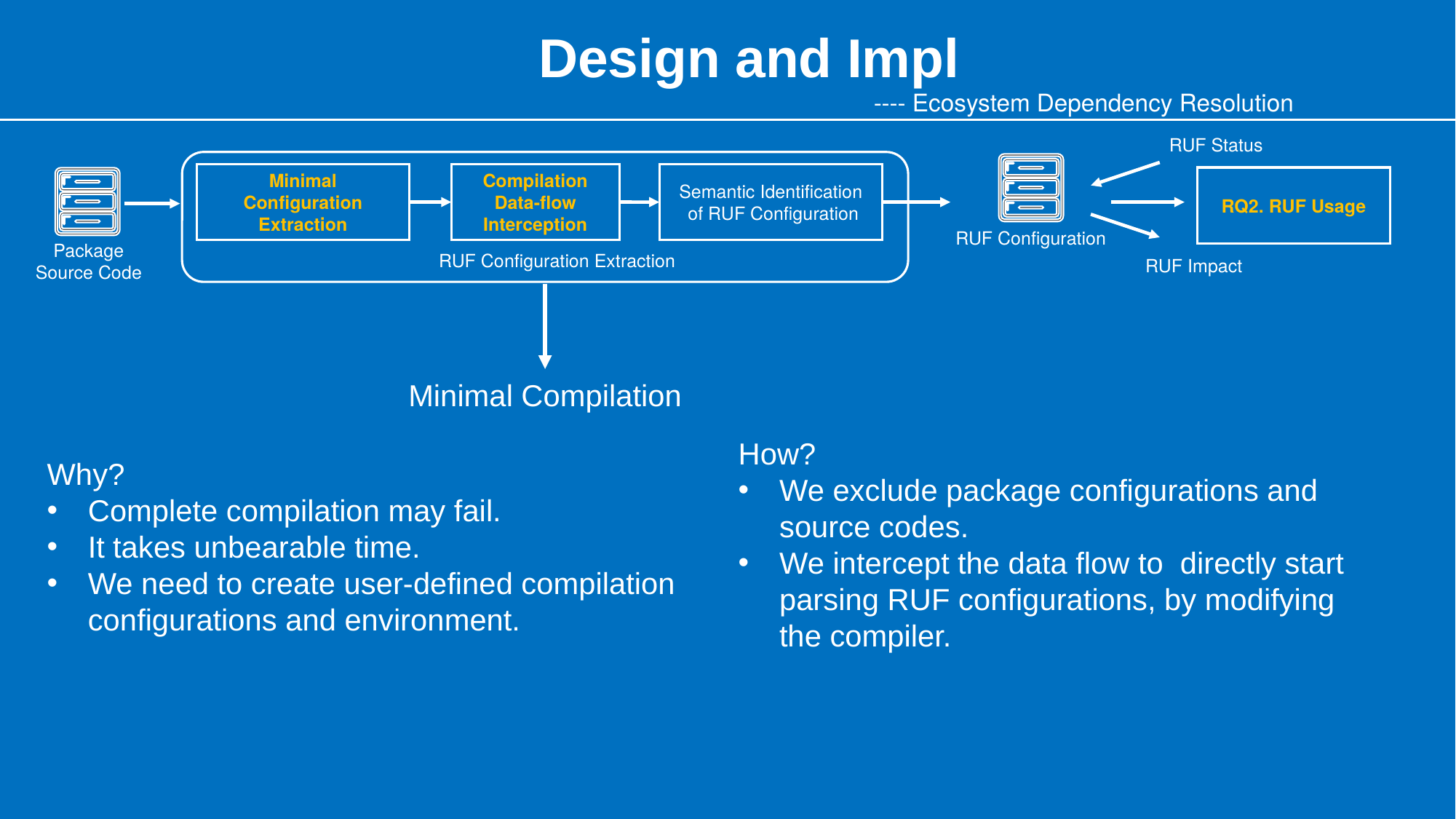

# Design and Impl
---- Ecosystem Dependency Resolution
RUF Status

Minimal Configuration Extraction
Compilation Data-flow
Interception
Semantic Identification
 of RUF Configuration
RQ2. RUF Usage

RUF Configuration
Package
Source Code
RUF Configuration Extraction
RUF Impact
Minimal Compilation
How?
We exclude package configurations and source codes.
We intercept the data flow to  directly start parsing RUF configurations, by modifying the compiler.

Why?
Complete compilation may fail.
It takes unbearable time.
We need to create user-defined compilation configurations and environment.

20